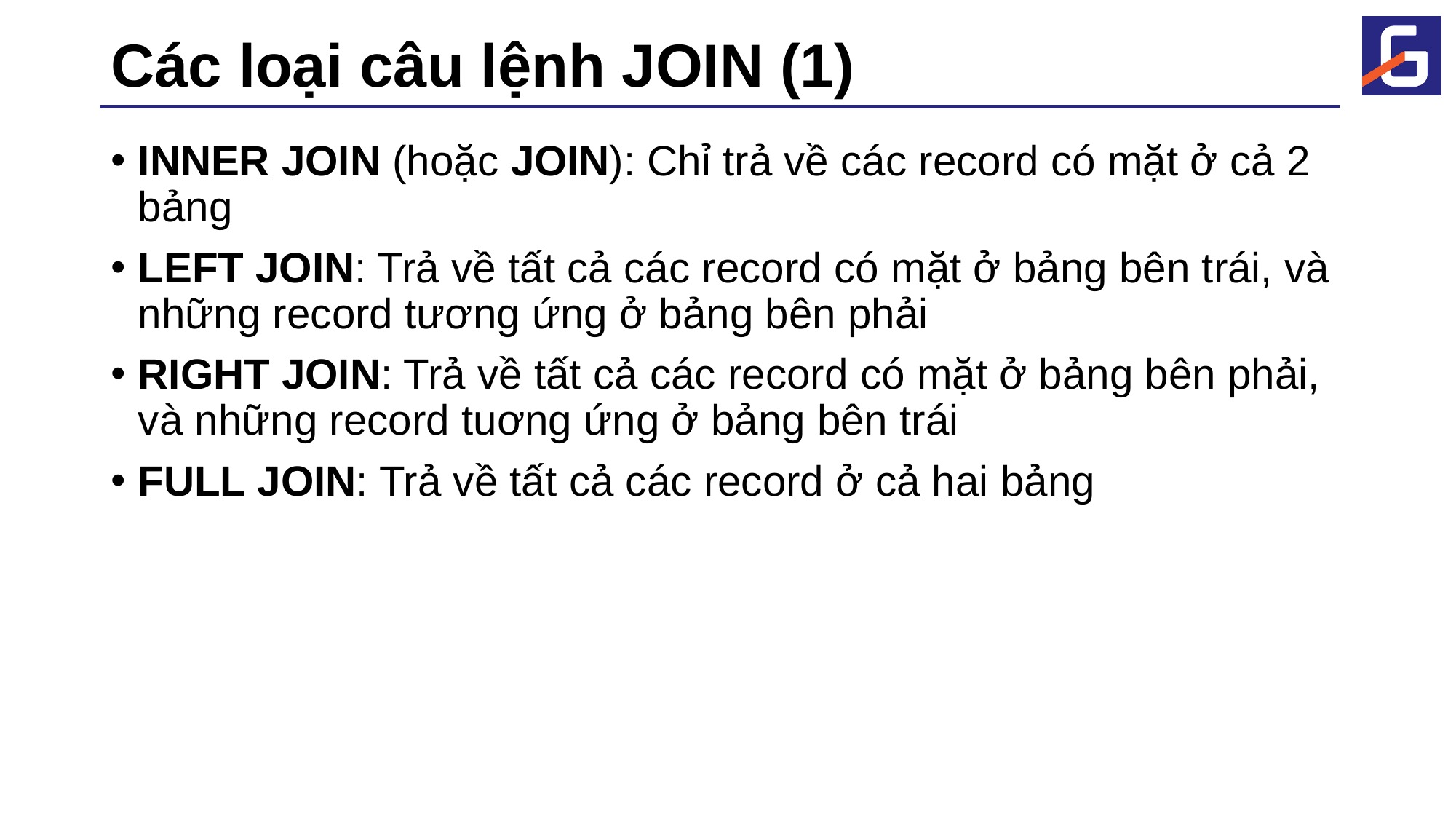

# Các loại câu lệnh JOIN (1)
INNER JOIN (hoặc JOIN): Chỉ trả về các record có mặt ở cả 2 bảng
LEFT JOIN: Trả về tất cả các record có mặt ở bảng bên trái, và những record tương ứng ở bảng bên phải
RIGHT JOIN: Trả về tất cả các record có mặt ở bảng bên phải, và những record tuơng ứng ở bảng bên trái
FULL JOIN: Trả về tất cả các record ở cả hai bảng